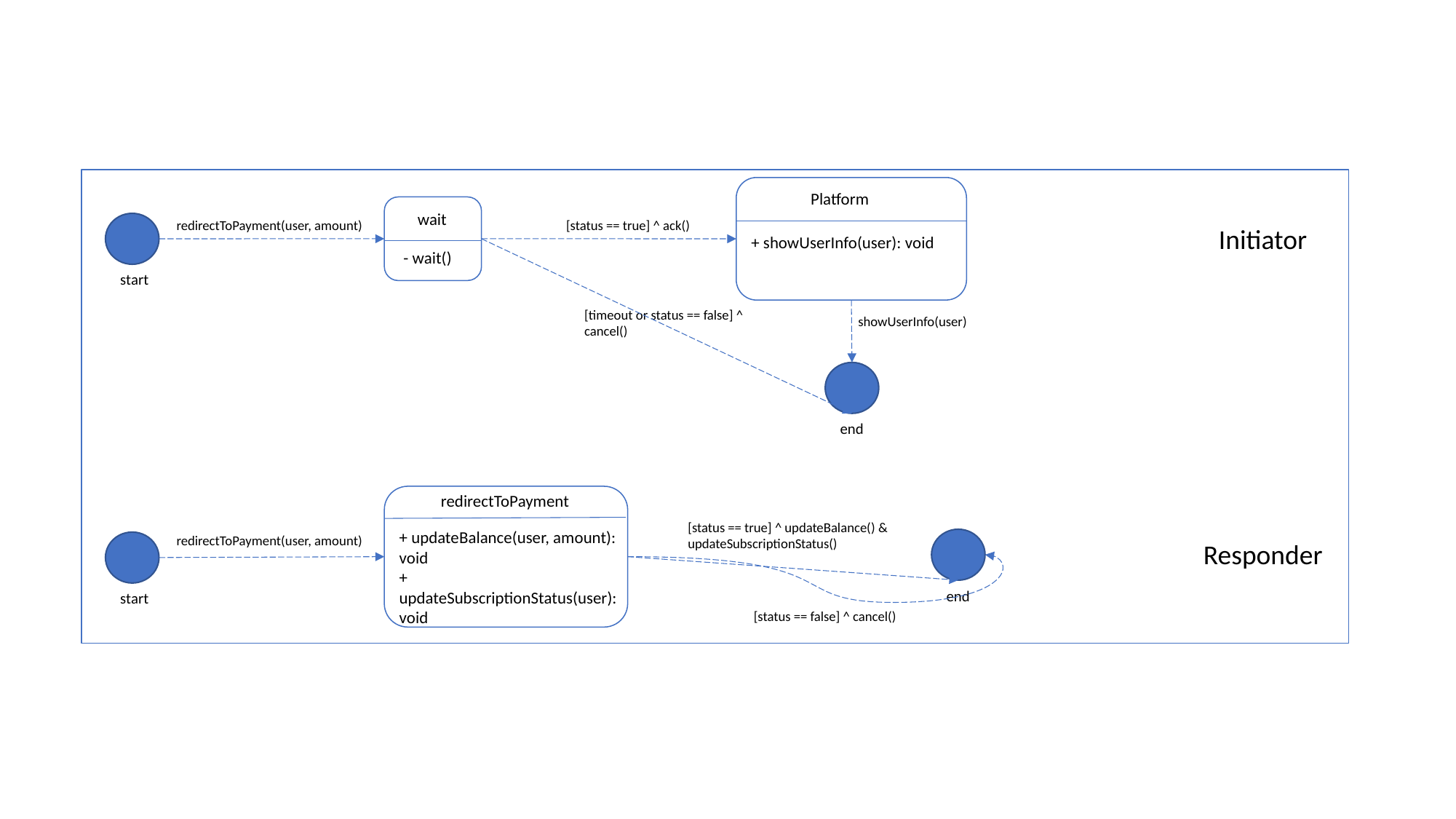

Platform

wait
redirectToPayment(user, amount)
[status == true] ^ ack()

Initiator
+ showUserInfo(user): void
- wait()
start
[timeout or status == false] ^ cancel()
showUserInfo(user)

end
redirectToPayment

[status == true] ^ updateBalance() & updateSubscriptionStatus()
+ updateBalance(user, amount): void
+ updateSubscriptionStatus(user): void
redirectToPayment(user, amount)

Responder

end
start
[status == false] ^ cancel()